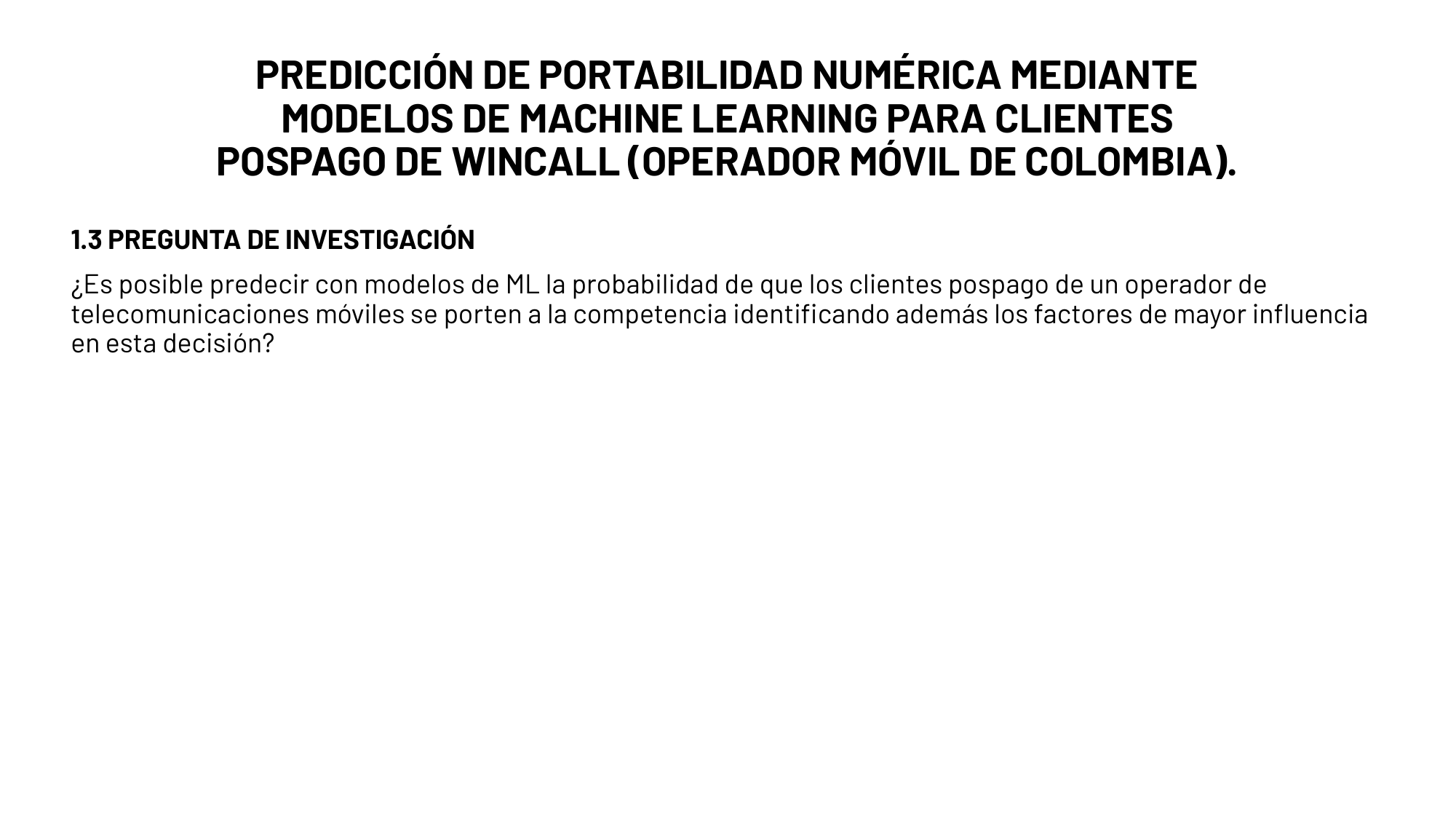

# PREDICCIÓN DE PORTABILIDAD NUMÉRICA MEDIANTE MODELOS DE MACHINE LEARNING PARA CLIENTES POSPAGO DE WINCALL (OPERADOR MÓVIL DE COLOMBIA).
1.3 PREGUNTA DE INVESTIGACIÓN
¿Es posible predecir con modelos de ML la probabilidad de que los clientes pospago de un operador de telecomunicaciones móviles se porten a la competencia identificando además los factores de mayor influencia en esta decisión?